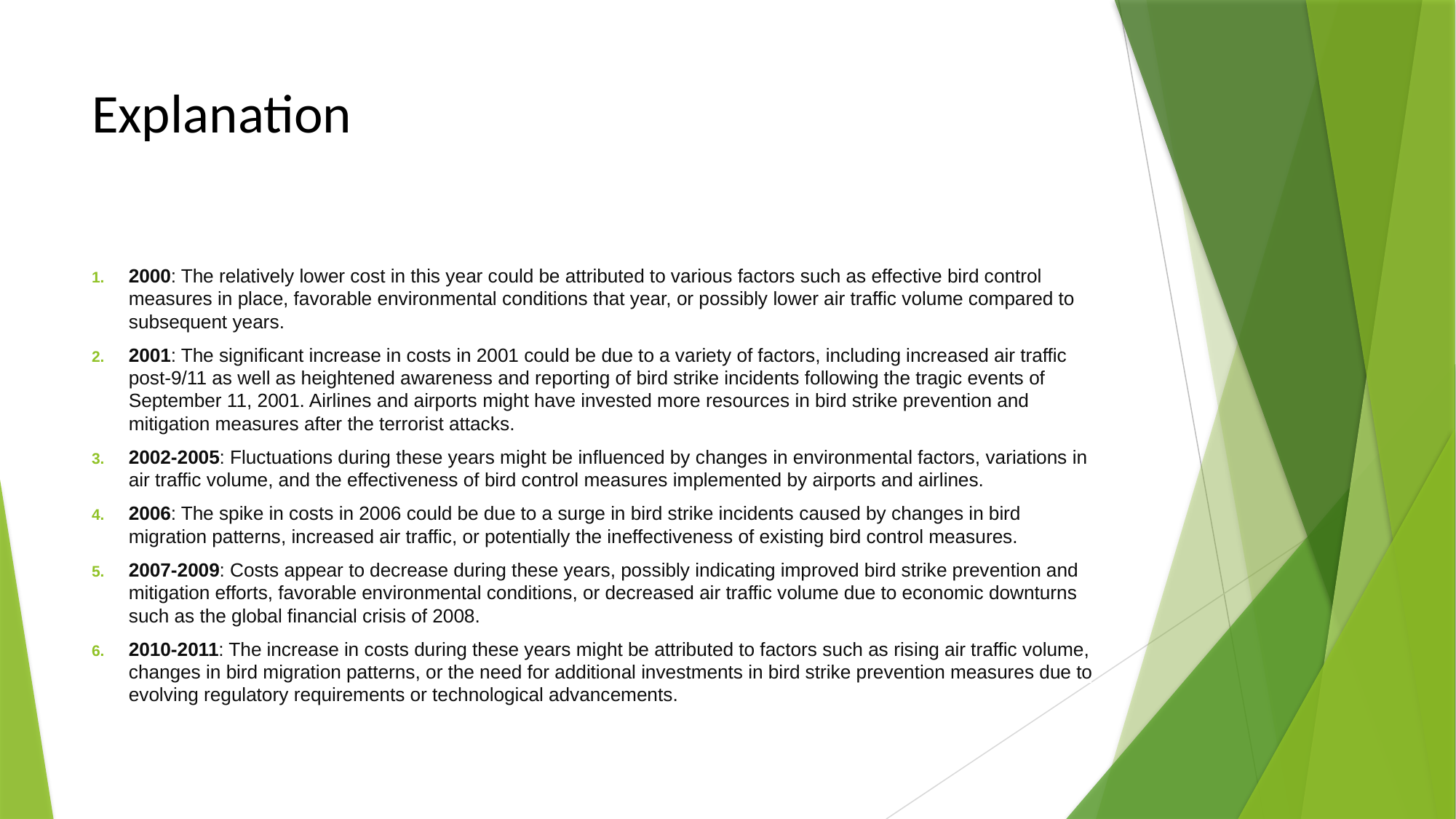

# Explanation
2000: The relatively lower cost in this year could be attributed to various factors such as effective bird control measures in place, favorable environmental conditions that year, or possibly lower air traffic volume compared to subsequent years.
2001: The significant increase in costs in 2001 could be due to a variety of factors, including increased air traffic post-9/11 as well as heightened awareness and reporting of bird strike incidents following the tragic events of September 11, 2001. Airlines and airports might have invested more resources in bird strike prevention and mitigation measures after the terrorist attacks.
2002-2005: Fluctuations during these years might be influenced by changes in environmental factors, variations in air traffic volume, and the effectiveness of bird control measures implemented by airports and airlines.
2006: The spike in costs in 2006 could be due to a surge in bird strike incidents caused by changes in bird migration patterns, increased air traffic, or potentially the ineffectiveness of existing bird control measures.
2007-2009: Costs appear to decrease during these years, possibly indicating improved bird strike prevention and mitigation efforts, favorable environmental conditions, or decreased air traffic volume due to economic downturns such as the global financial crisis of 2008.
2010-2011: The increase in costs during these years might be attributed to factors such as rising air traffic volume, changes in bird migration patterns, or the need for additional investments in bird strike prevention measures due to evolving regulatory requirements or technological advancements.